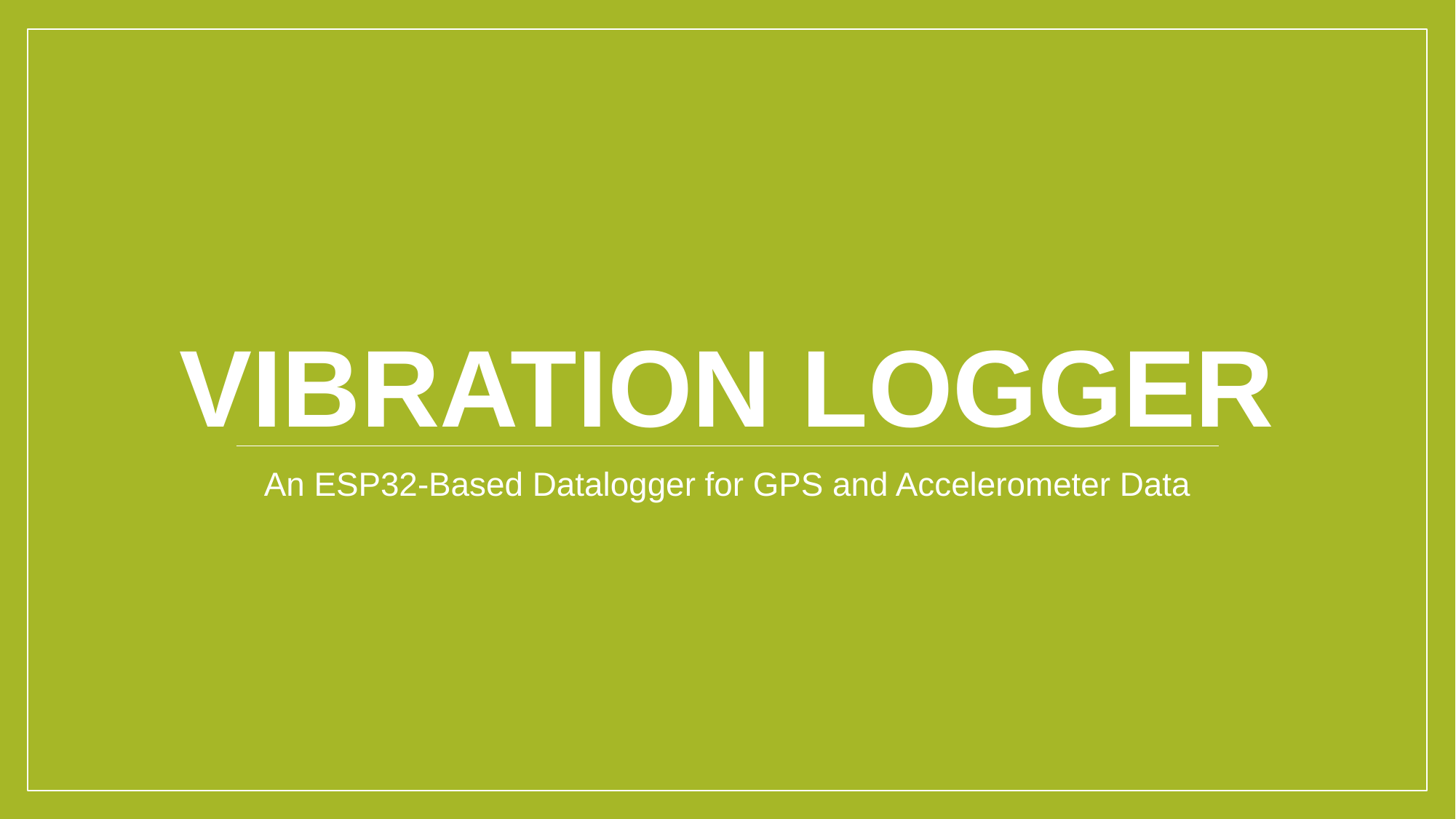

# Vibration Logger
An ESP32-Based Datalogger for GPS and Accelerometer Data